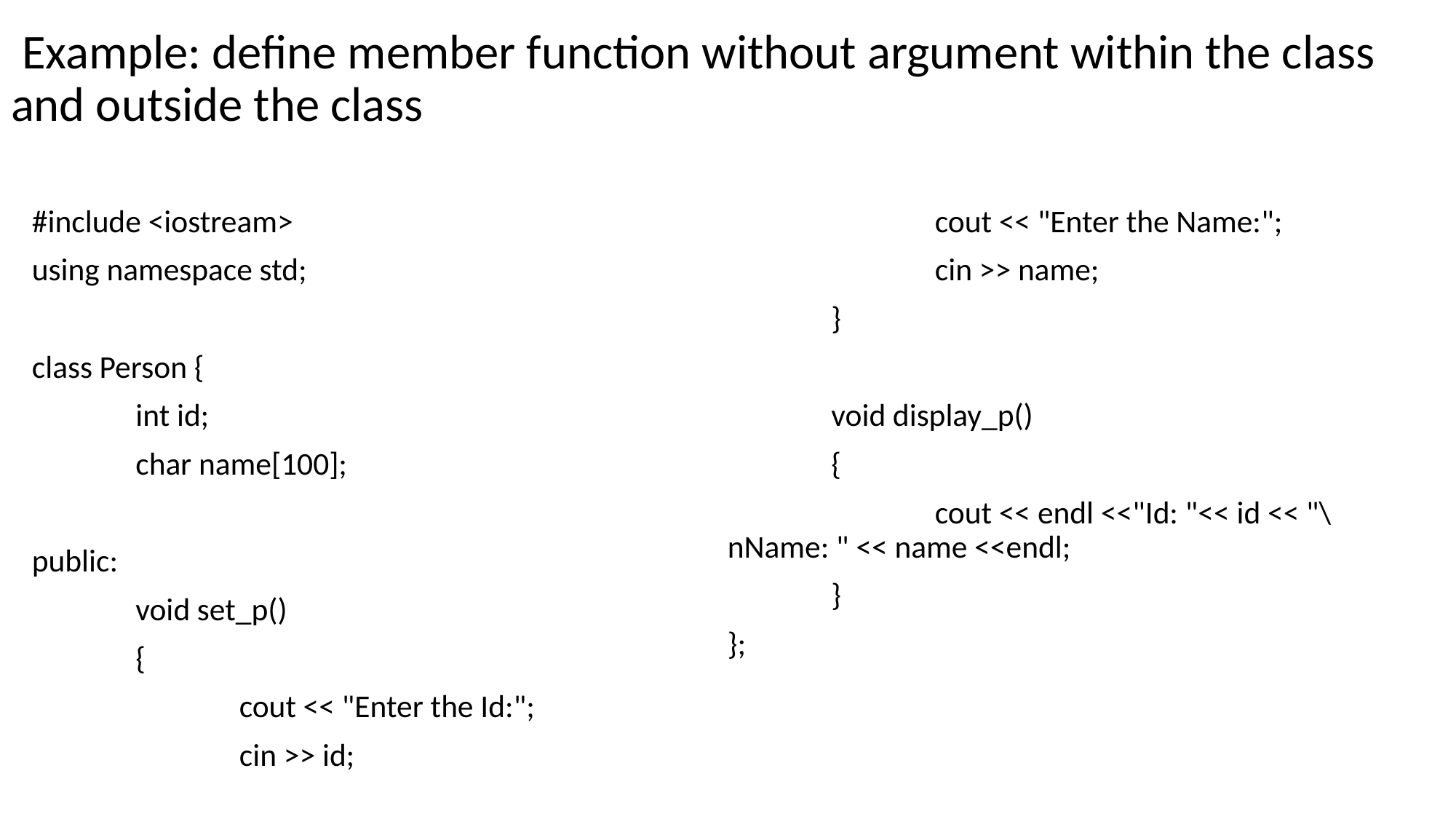

# Example: define member function without argument within the class and outside the class
#include <iostream>
using namespace std;

class Person {
	int id;
	char name[100];

public:
	void set_p()
	{
		cout << "Enter the Id:";
		cin >> id;
		cout << "Enter the Name:";
		cin >> name;
	}

	void display_p()
	{
		cout << endl <<"Id: "<< id << "\nName: " << name <<endl;
	}
};